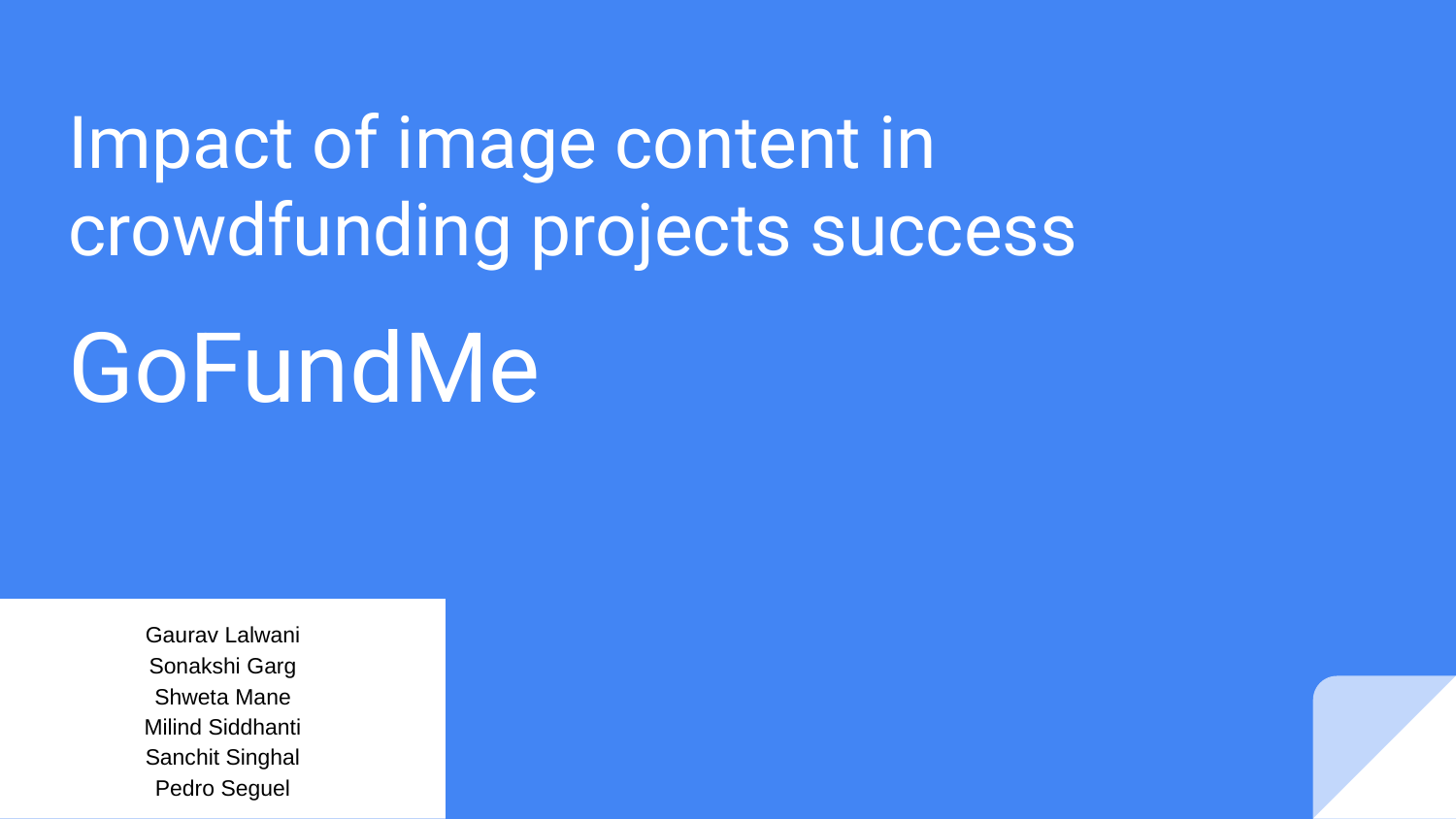

# Impact of image content in crowdfunding projects success
GoFundMe
Gaurav Lalwani
Sonakshi Garg
Shweta Mane
Milind Siddhanti
Sanchit Singhal
Pedro Seguel